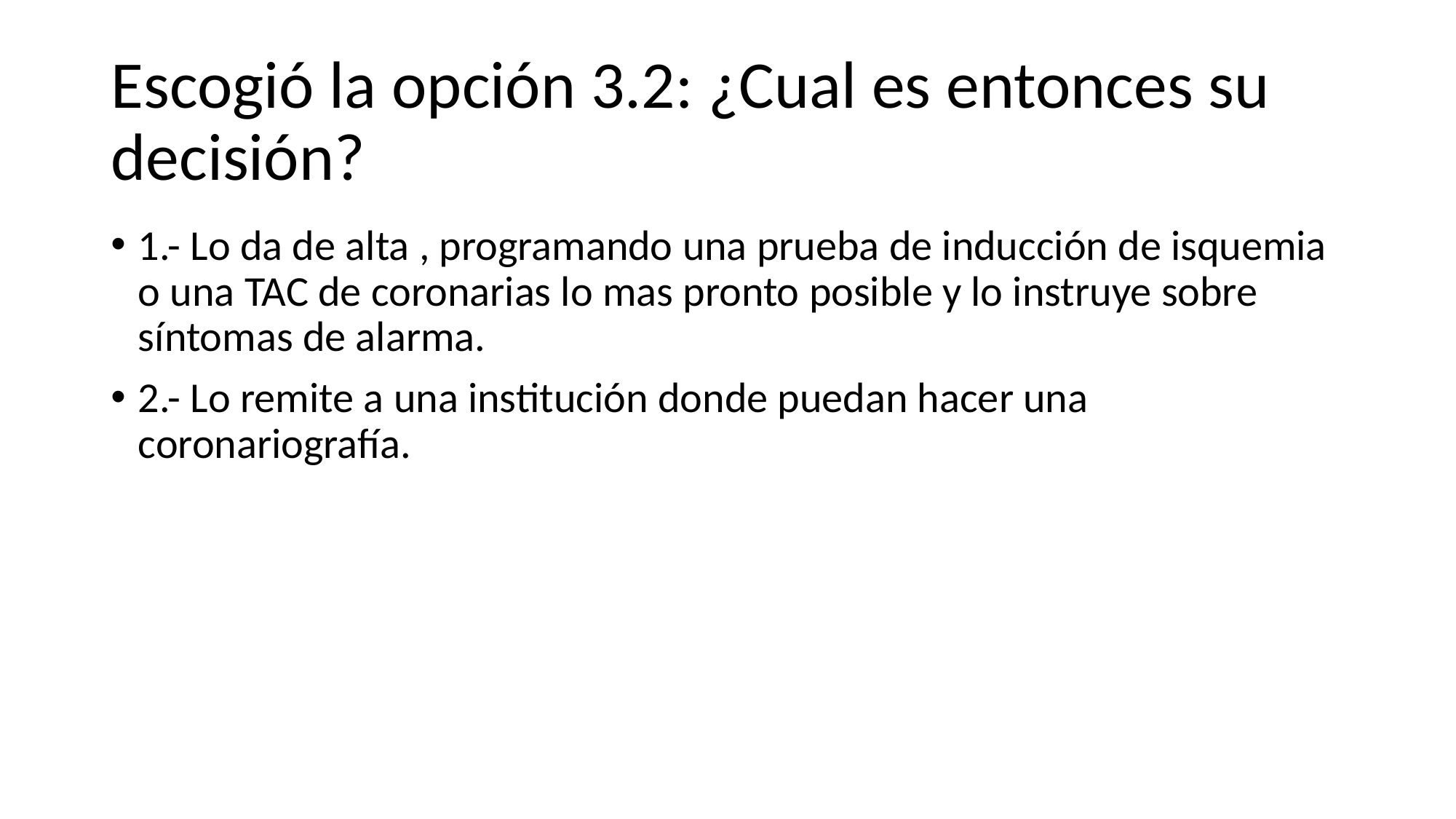

# Escogió la opción 3.2: ¿Cual es entonces su decisión?
1.- Lo da de alta , programando una prueba de inducción de isquemia o una TAC de coronarias lo mas pronto posible y lo instruye sobre síntomas de alarma.
2.- Lo remite a una institución donde puedan hacer una coronariografía.